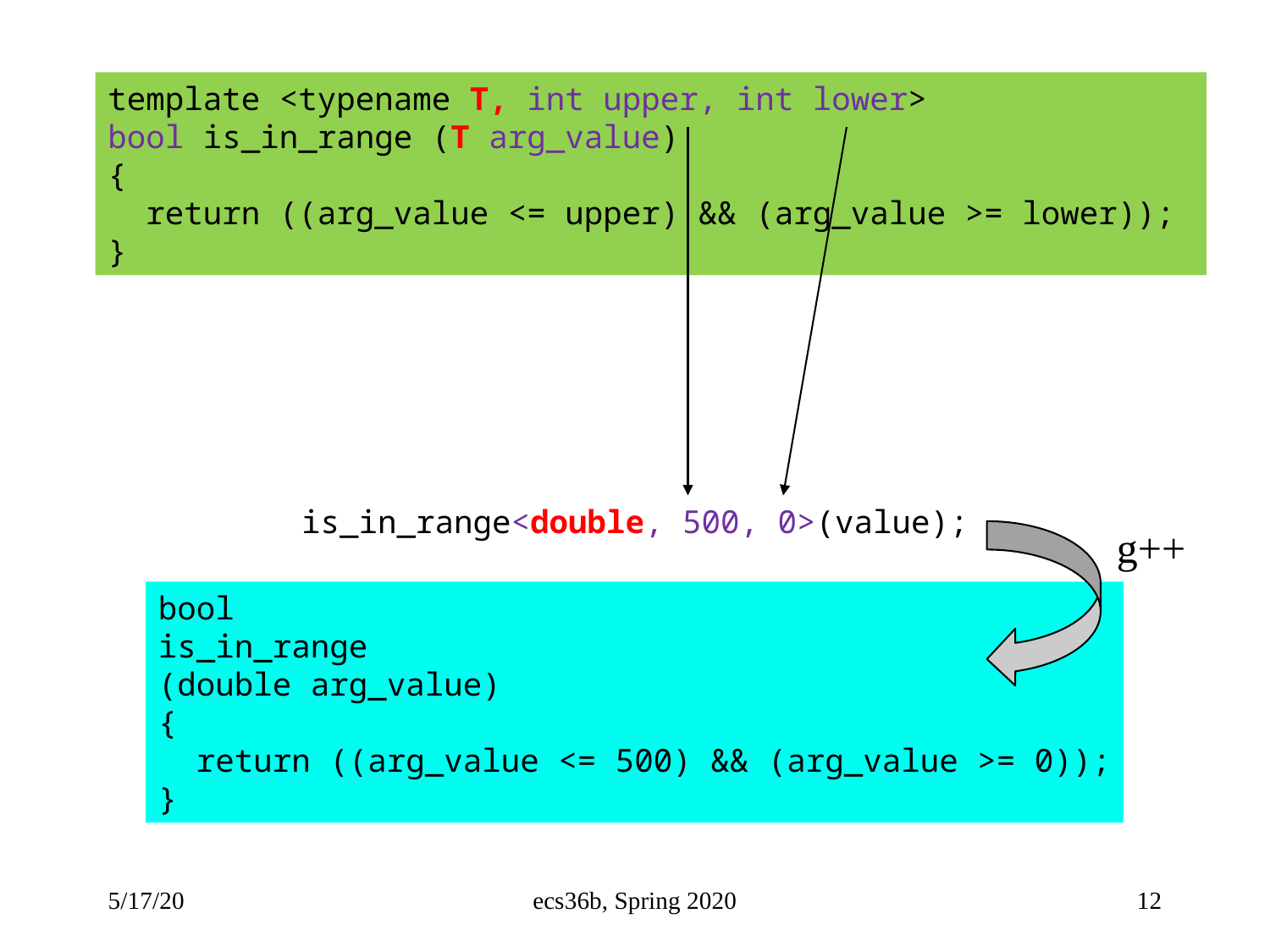

template <typename T, int upper, int lower>
bool is_in_range (T arg_value)
{
  return ((arg_value <= upper) && (arg_value >= lower));
}
is_in_range<double, 500, 0>(value);
g++

bool
is_in_range
(double arg_value)
{
  return ((arg_value <= 500) && (arg_value >= 0));
}
5/17/20
ecs36b, Spring 2020
12